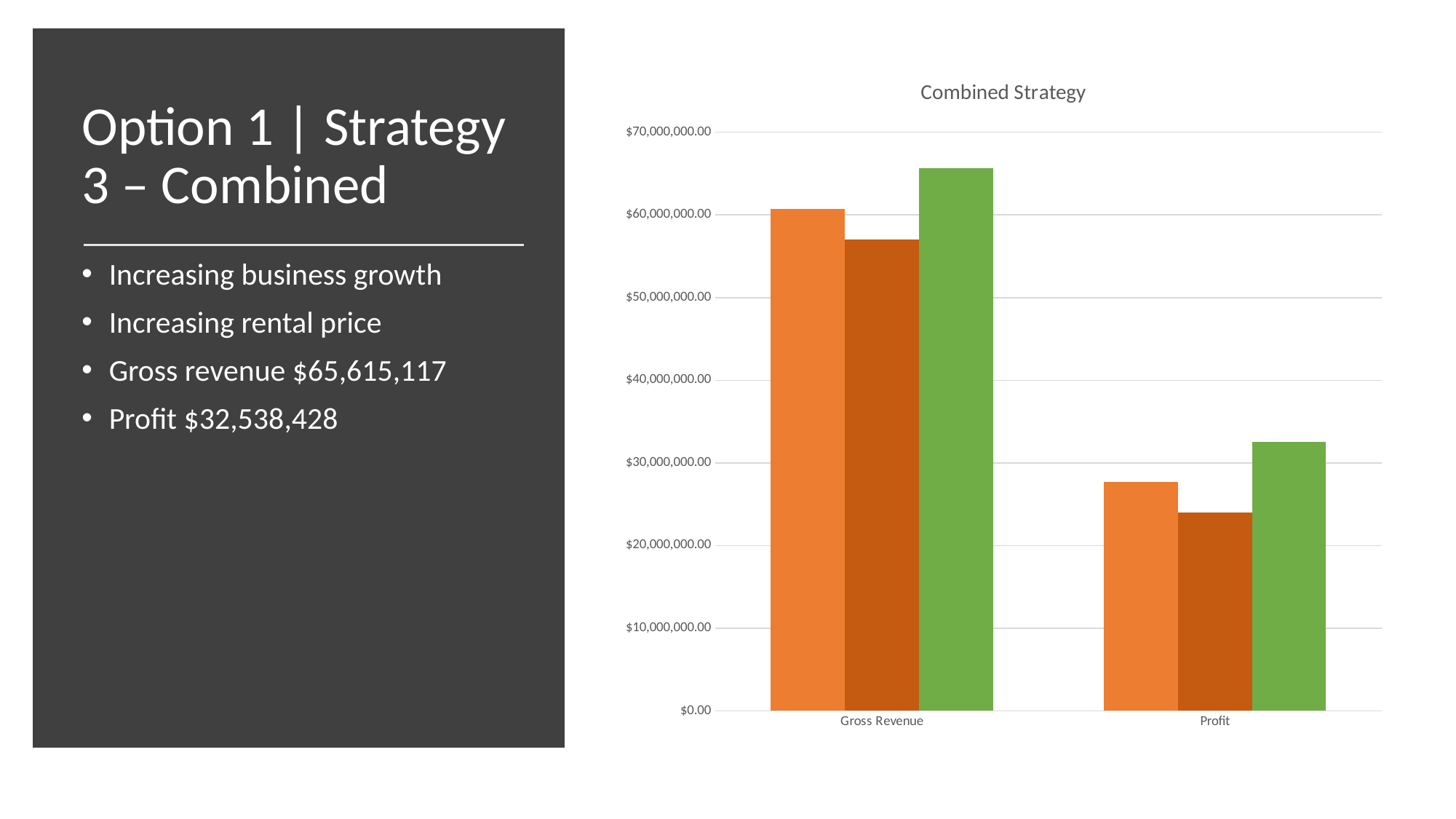

### Chart: Combined Strategy

| Category | Strategy 1 | Strategy 2 | Strategy 3 |
|---|---|---|---|
| Gross Revenue | 60754738.05 | 57056623.56 | 65615117.09 |
| Profit | 27678049.41 | 23979934.92 | 32538428.45 |
# Option 1 | Strategy 3 – Combined
Increasing business growth
Increasing rental price
Gross revenue $65,615,117
Profit $32,538,428